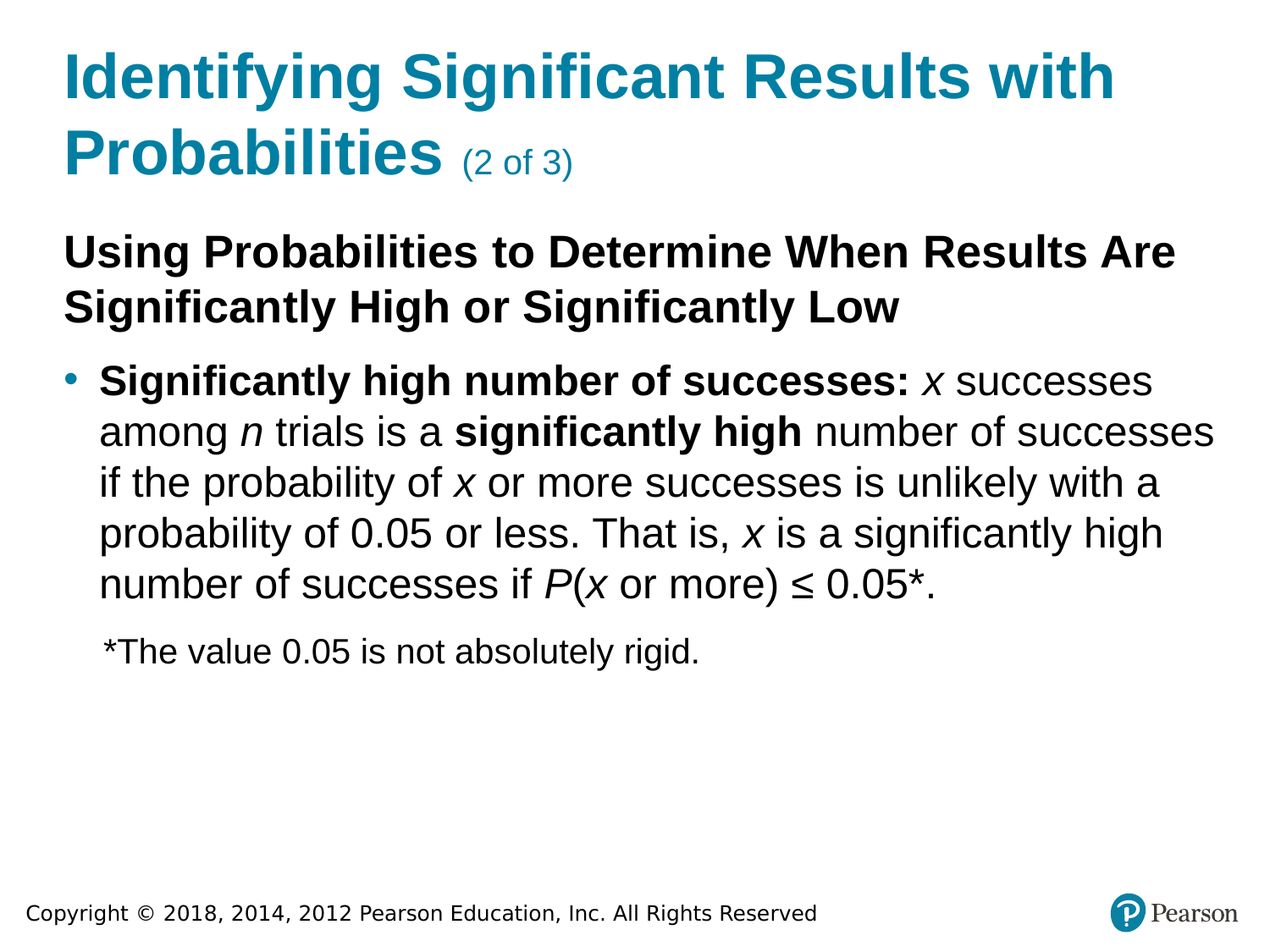

# Identifying Significant Results with Probabilities (2 of 3)
Using Probabilities to Determine When Results Are Significantly High or Significantly Low
Significantly high number of successes: x successes among n trials is a significantly high number of successes if the probability of x or more successes is unlikely with a probability of 0.05 or less. That is, x is a significantly high number of successes if P(x or more) ≤ 0.05*.
*The value 0.05 is not absolutely rigid.